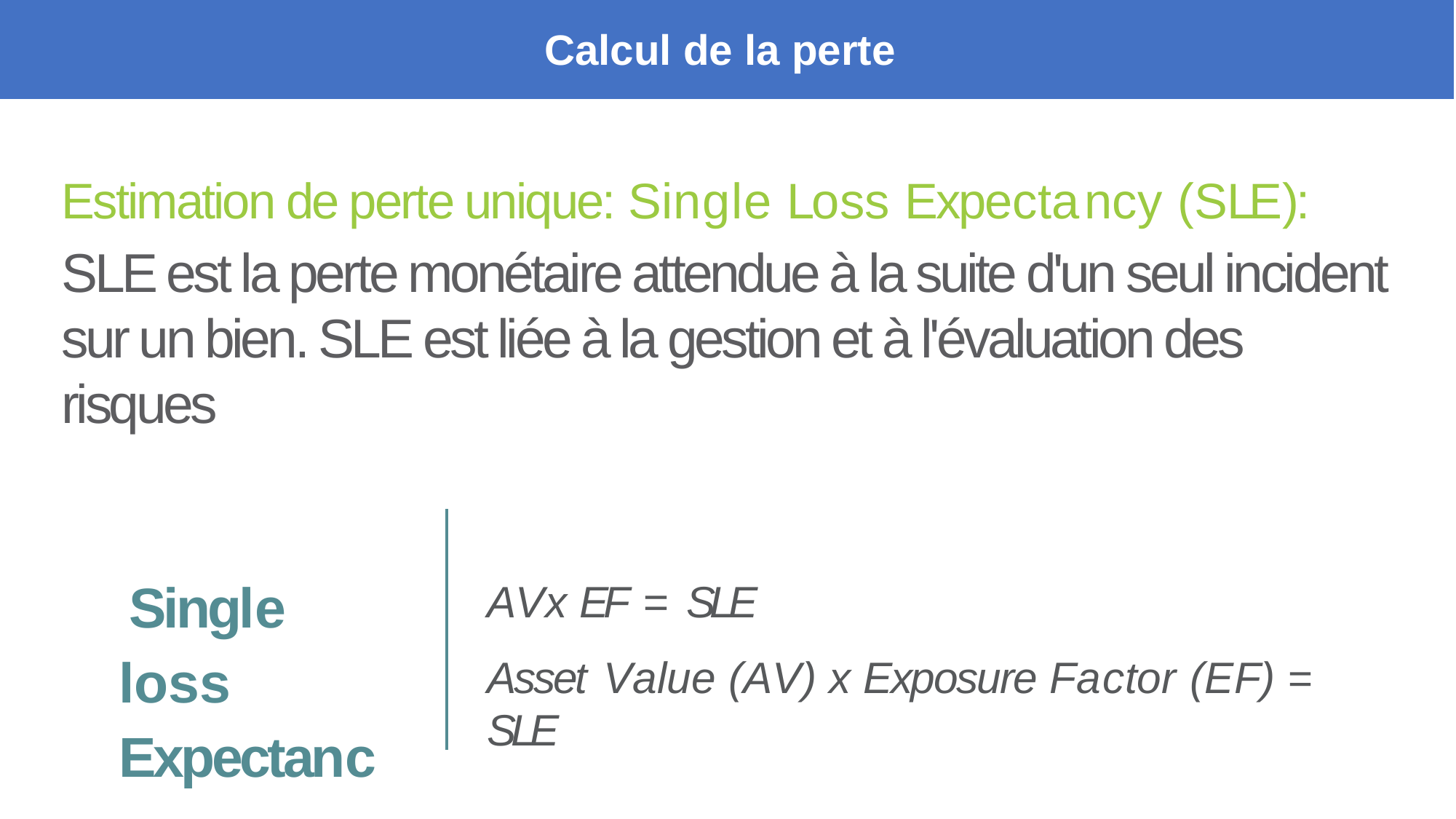

Calcul de la perte
Estimation de perte unique: Single Loss Expectancy (SLE):
SLE est la perte monétaire attendue à la suite d'un seul incident sur un bien. SLE est liée à la gestion et à l'évaluation des risques

Single loss Expectancy
AVx EF = SLE
Asset Value (AV) x Exposure Factor (EF) = SLE